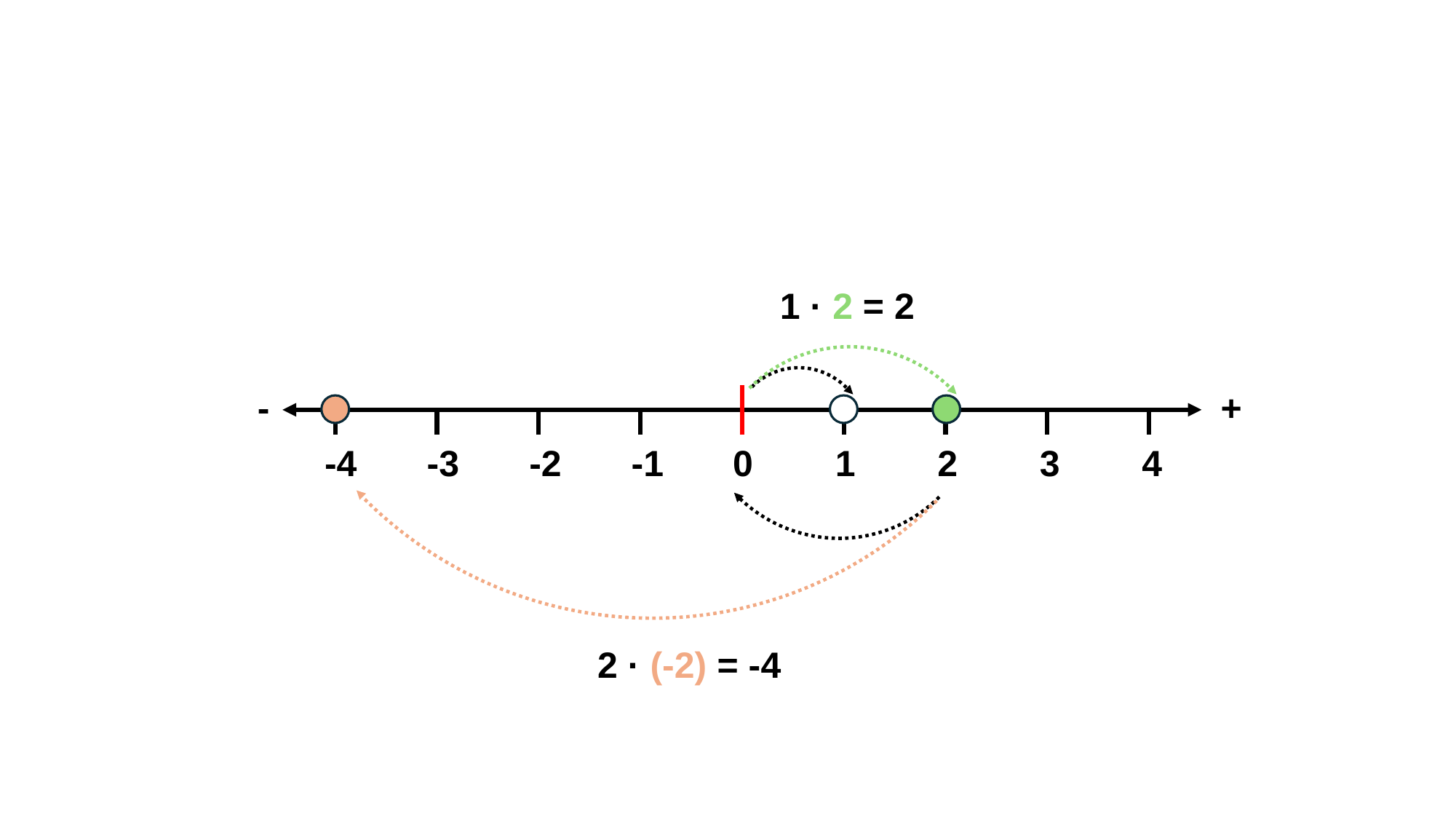

1 · 2 = 2

-
+
-4
-3
-2
-1
0
1
2
3
4

2 · (-2) = -4